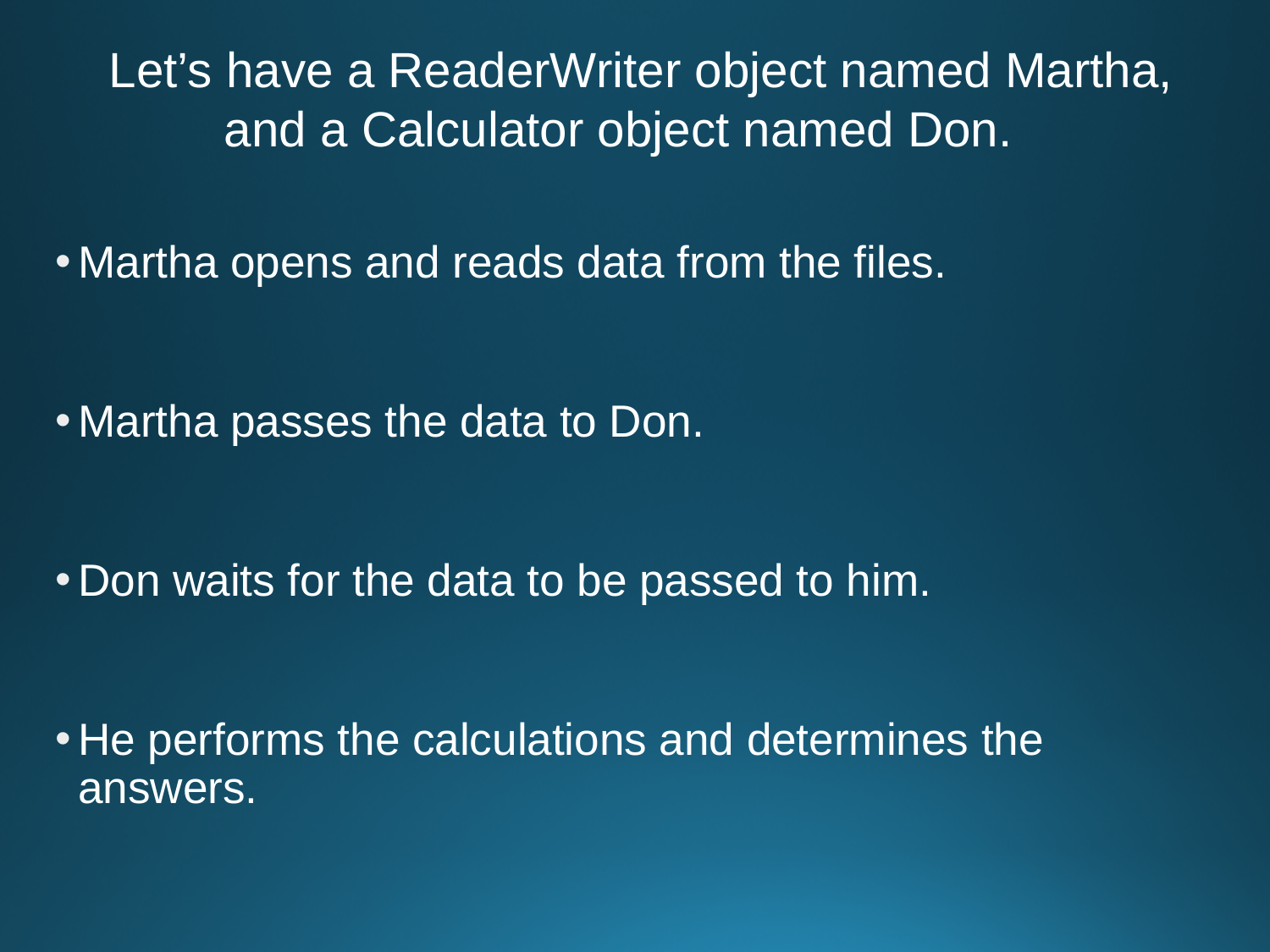

Let’s have a ReaderWriter object named Martha,
	and a Calculator object named Don.
Martha opens and reads data from the files.

Martha passes the data to Don.

Don waits for the data to be passed to him.

He performs the calculations and determines the answers.